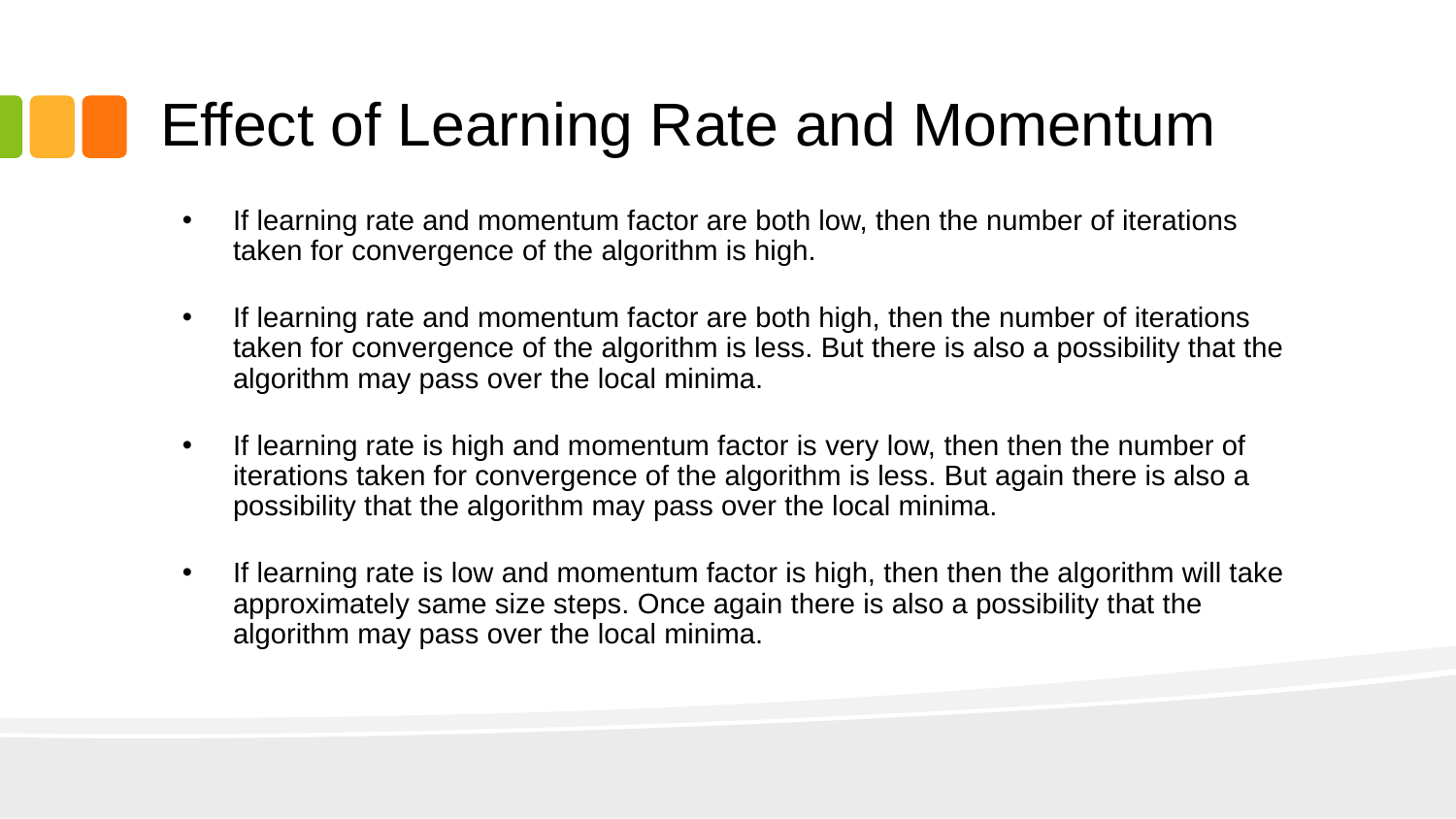

# Effect of Learning Rate and Momentum
If learning rate and momentum factor are both low, then the number of iterations taken for convergence of the algorithm is high.
If learning rate and momentum factor are both high, then the number of iterations taken for convergence of the algorithm is less. But there is also a possibility that the algorithm may pass over the local minima.
If learning rate is high and momentum factor is very low, then then the number of iterations taken for convergence of the algorithm is less. But again there is also a possibility that the algorithm may pass over the local minima.
If learning rate is low and momentum factor is high, then then the algorithm will take approximately same size steps. Once again there is also a possibility that the algorithm may pass over the local minima.